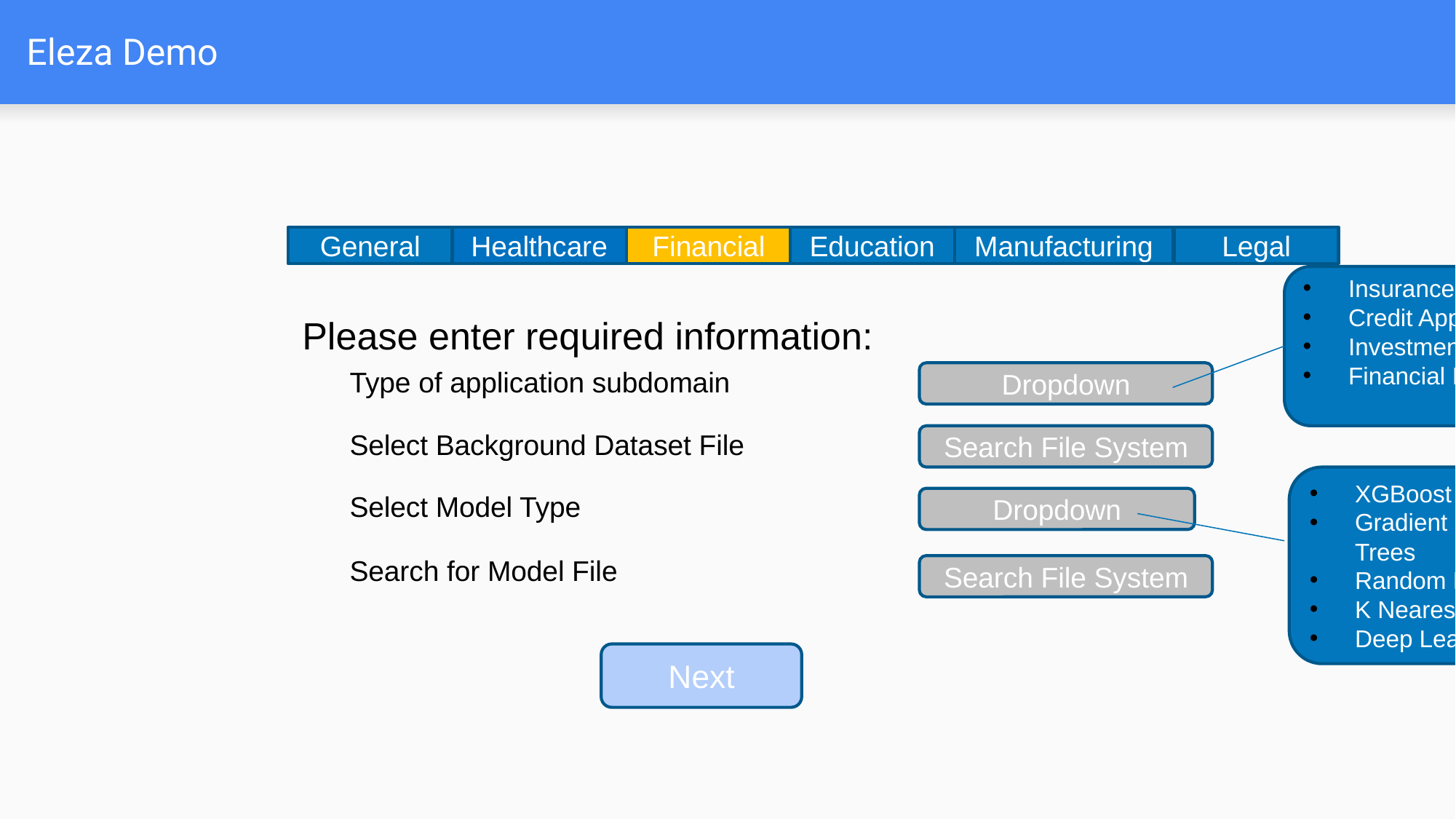

# Eleza Demo
|  |  |
| --- | --- |
|  | Please enter required information: |
General
Healthcare
Financial
Education
Manufacturing
Legal
Insurance Claims
Credit Application
Investment Portfolios
Financial Instruments

Type of application subdomain
Dropdown
Select Background Dataset File
Search File System
XGBoost
Gradient Boosted Trees
Random Forest
K Nearest Neighbor
Deep Learning
Select Model Type
Dropdown
Search for Model File
Search File System
Next